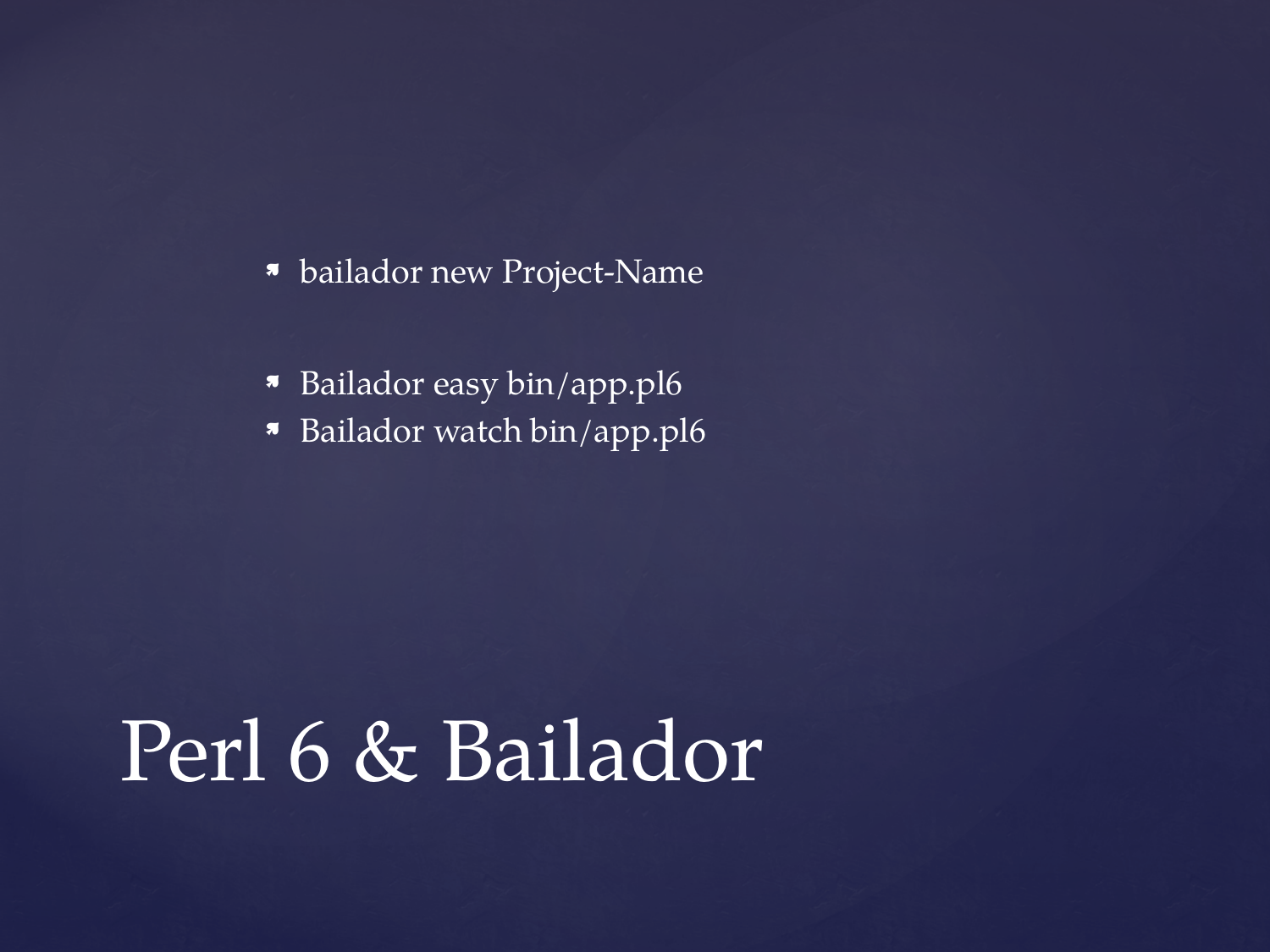

bailador new Project-Name

Bailador easy bin/app.pl6
Bailador watch bin/app.pl6
# Perl 6 & Bailador